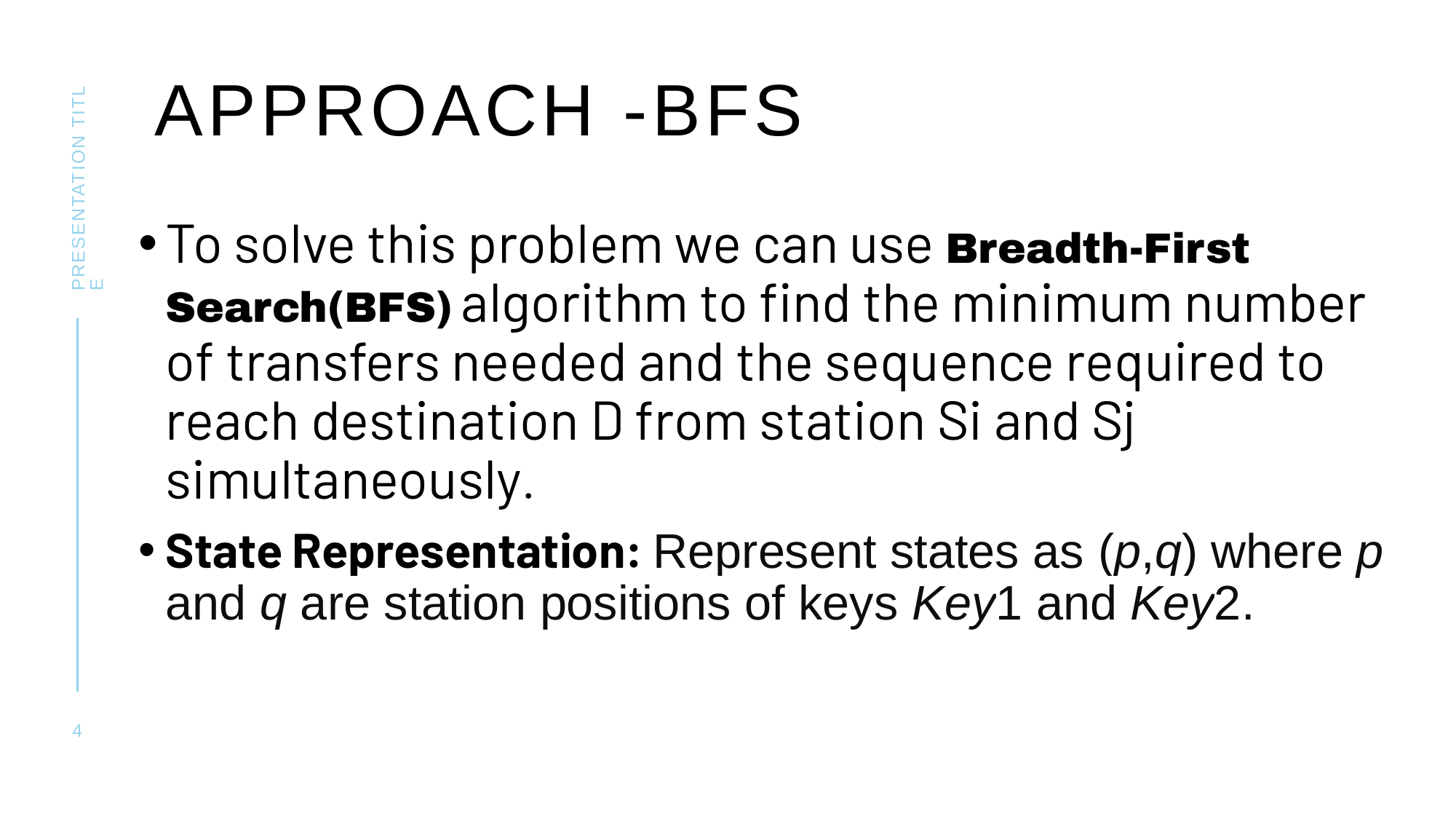

# Approach -BFS
presentation title
To solve this problem we can use Breadth-First Search(BFS) algorithm to find the minimum number of transfers needed and the sequence required to reach destination D from station Si and Sj simultaneously.
State Representation: Represent states as (p,q) where p and q are station positions of keys Key1 and Key2.
4